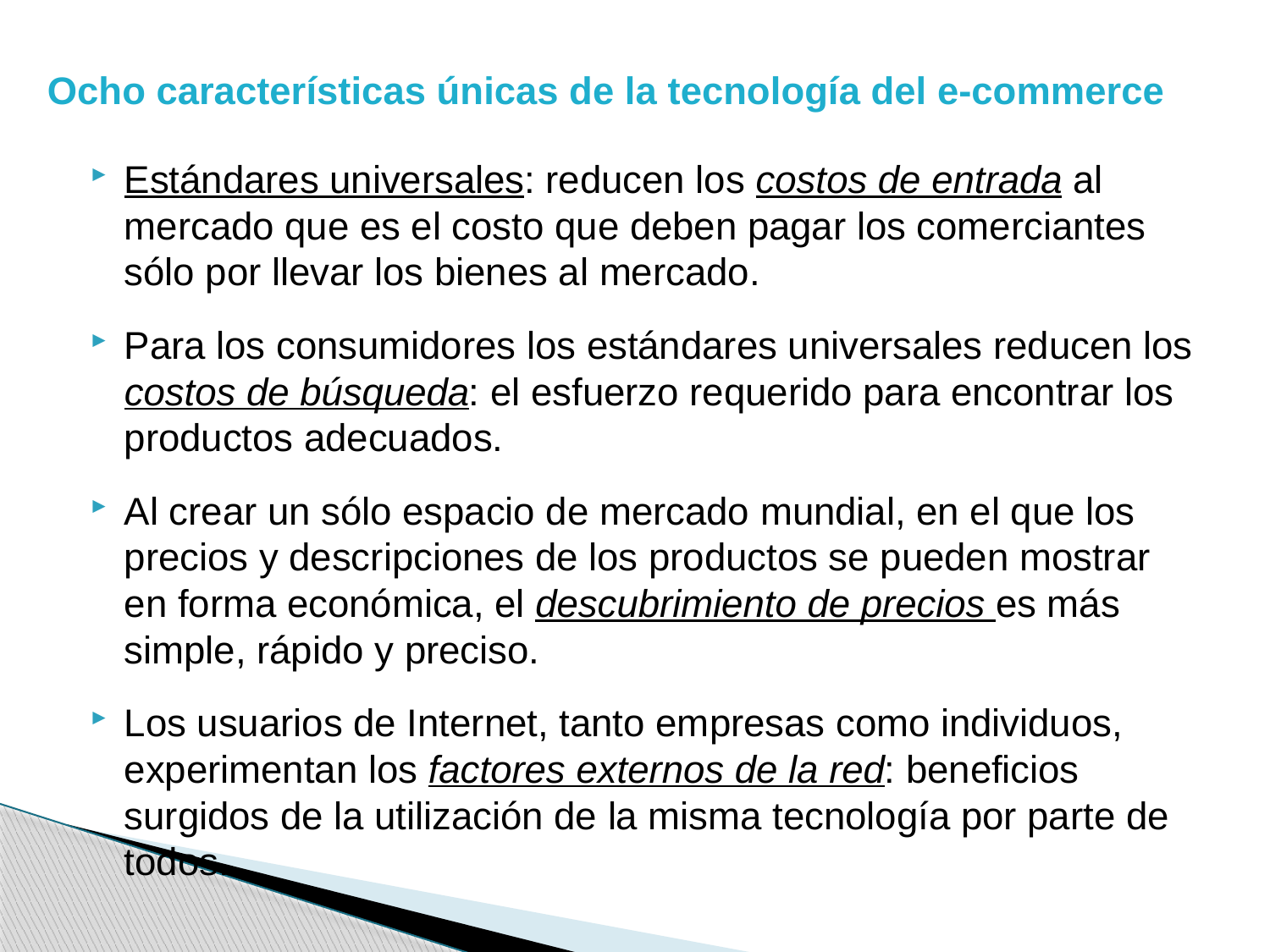

# Ocho características únicas de la tecnología del e-commerce
Estándares universales: reducen los costos de entrada al mercado que es el costo que deben pagar los comerciantes sólo por llevar los bienes al mercado.
Para los consumidores los estándares universales reducen los costos de búsqueda: el esfuerzo requerido para encontrar los productos adecuados.
Al crear un sólo espacio de mercado mundial, en el que los precios y descripciones de los productos se pueden mostrar en forma económica, el descubrimiento de precios es más simple, rápido y preciso.
Los usuarios de Internet, tanto empresas como individuos, experimentan los factores externos de la red: beneficios surgidos de la utilización de la misma tecnología por parte de todos.